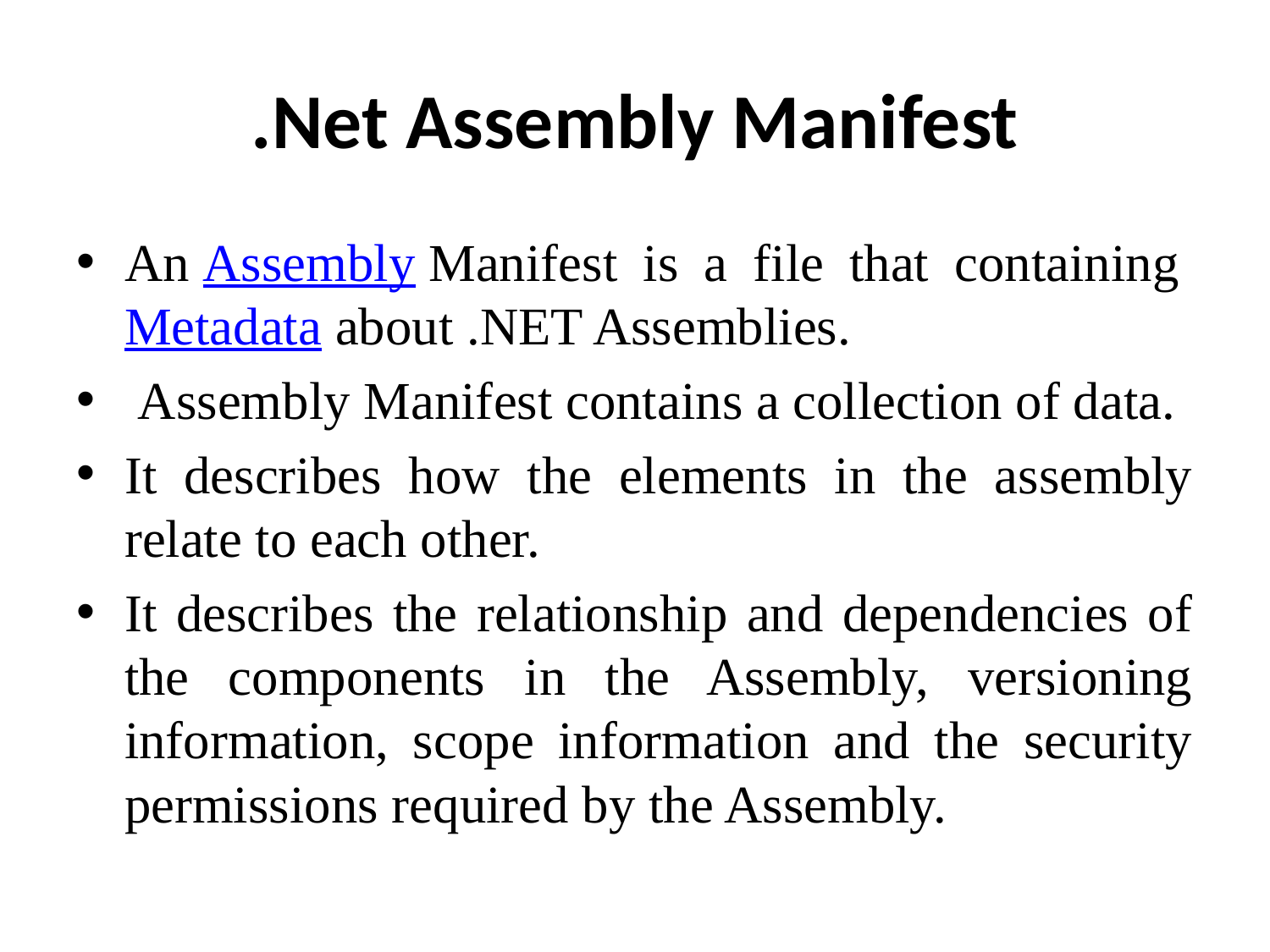

# .Net Assembly Manifest
An Assembly Manifest is a file that containing Metadata about .NET Assemblies.
 Assembly Manifest contains a collection of data.
It describes how the elements in the assembly relate to each other.
It describes the relationship and dependencies of the components in the Assembly, versioning information, scope information and the security permissions required by the Assembly.